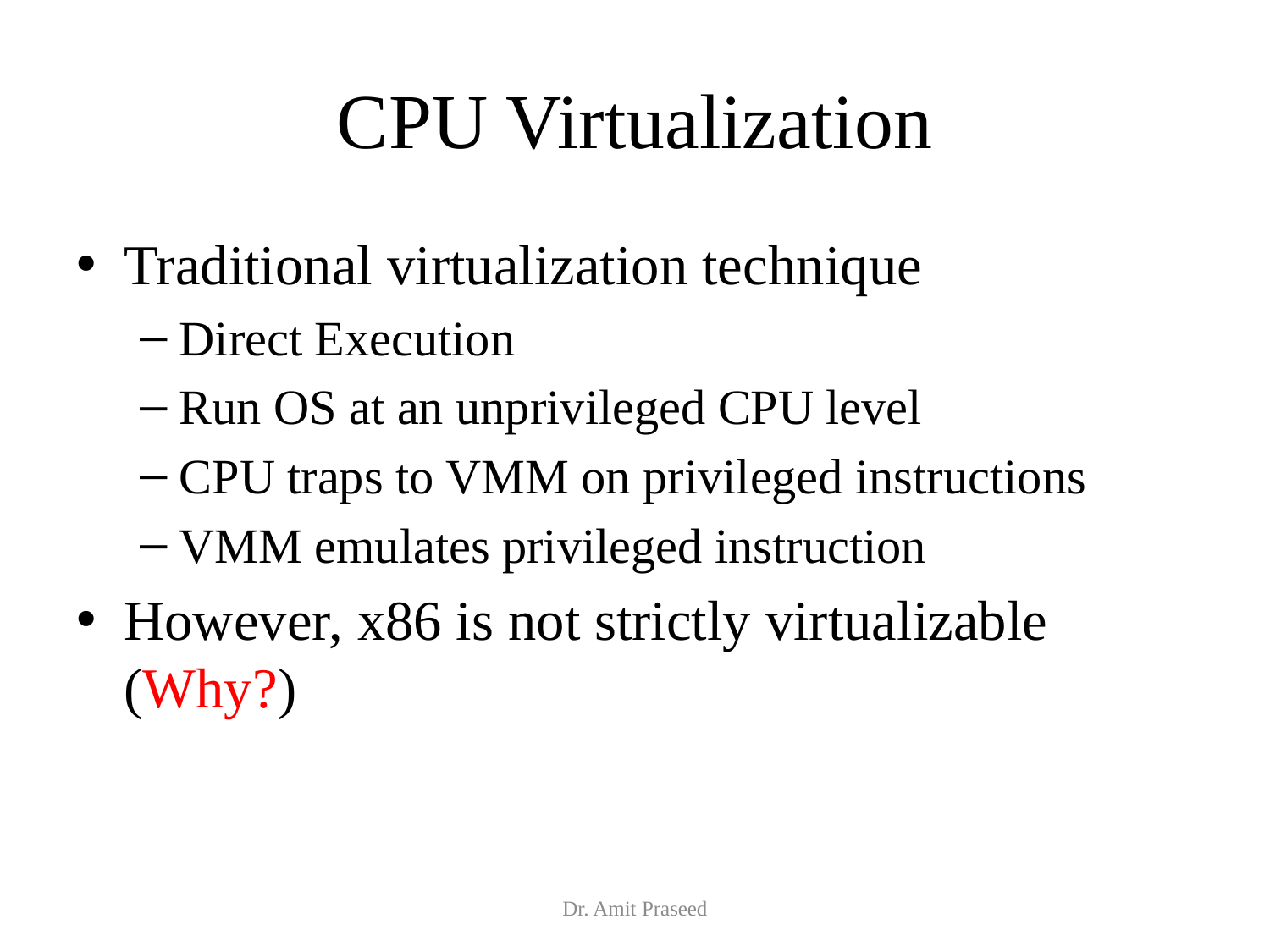

# CPU Virtualization
Traditional virtualization technique
Direct Execution
Run OS at an unprivileged CPU level
CPU traps to VMM on privileged instructions
VMM emulates privileged instruction
However, x86 is not strictly virtualizable (Why?)
Dr. Amit Praseed